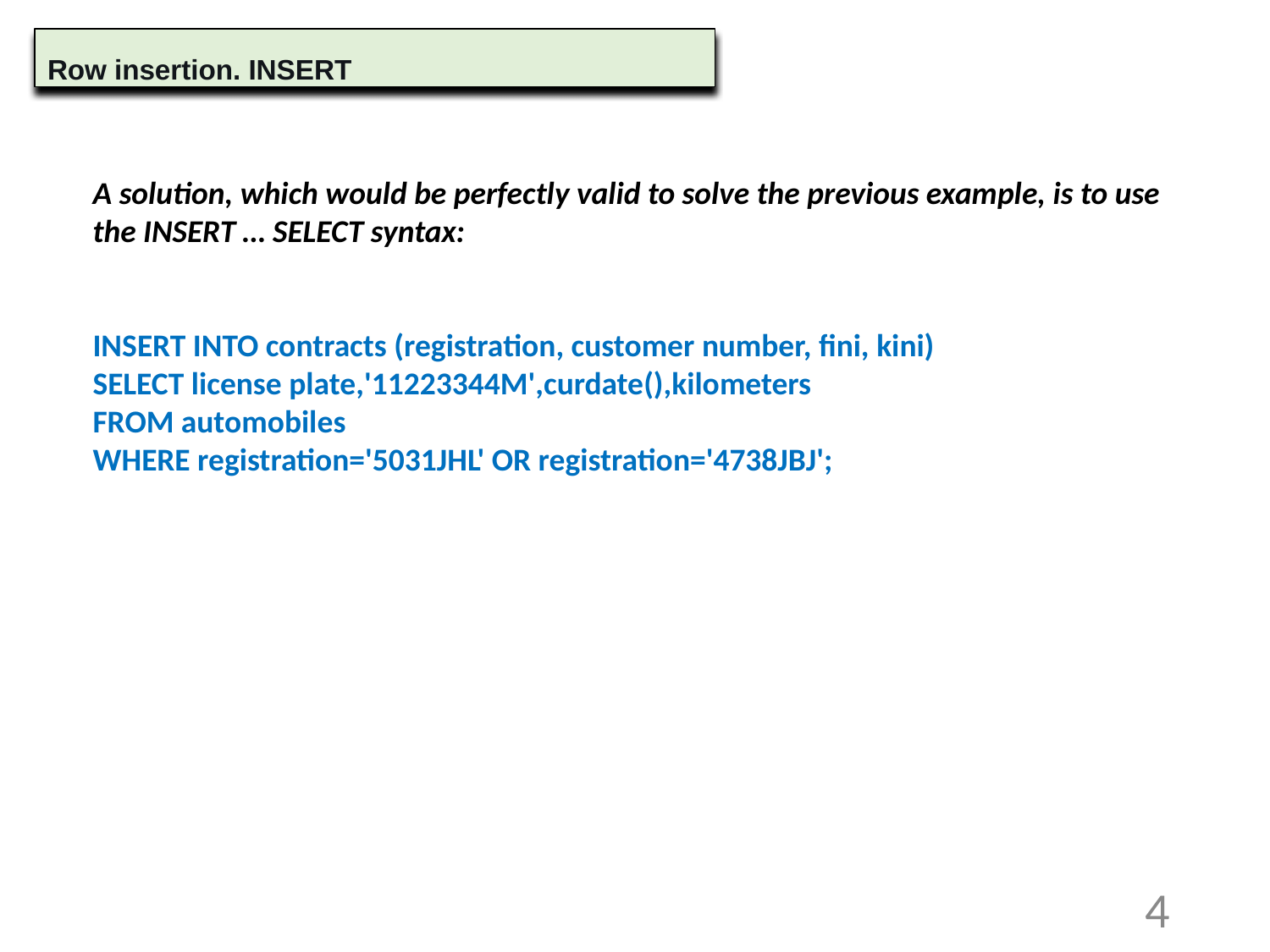

Row insertion. INSERT
A solution, which would be perfectly valid to solve the previous example, is to use the INSERT … SELECT syntax:

INSERT INTO contracts (registration, customer number, fini, kini)
SELECT license plate,'11223344M',curdate(),kilometers
FROM automobiles
WHERE registration='5031JHL' OR registration='4738JBJ';

4